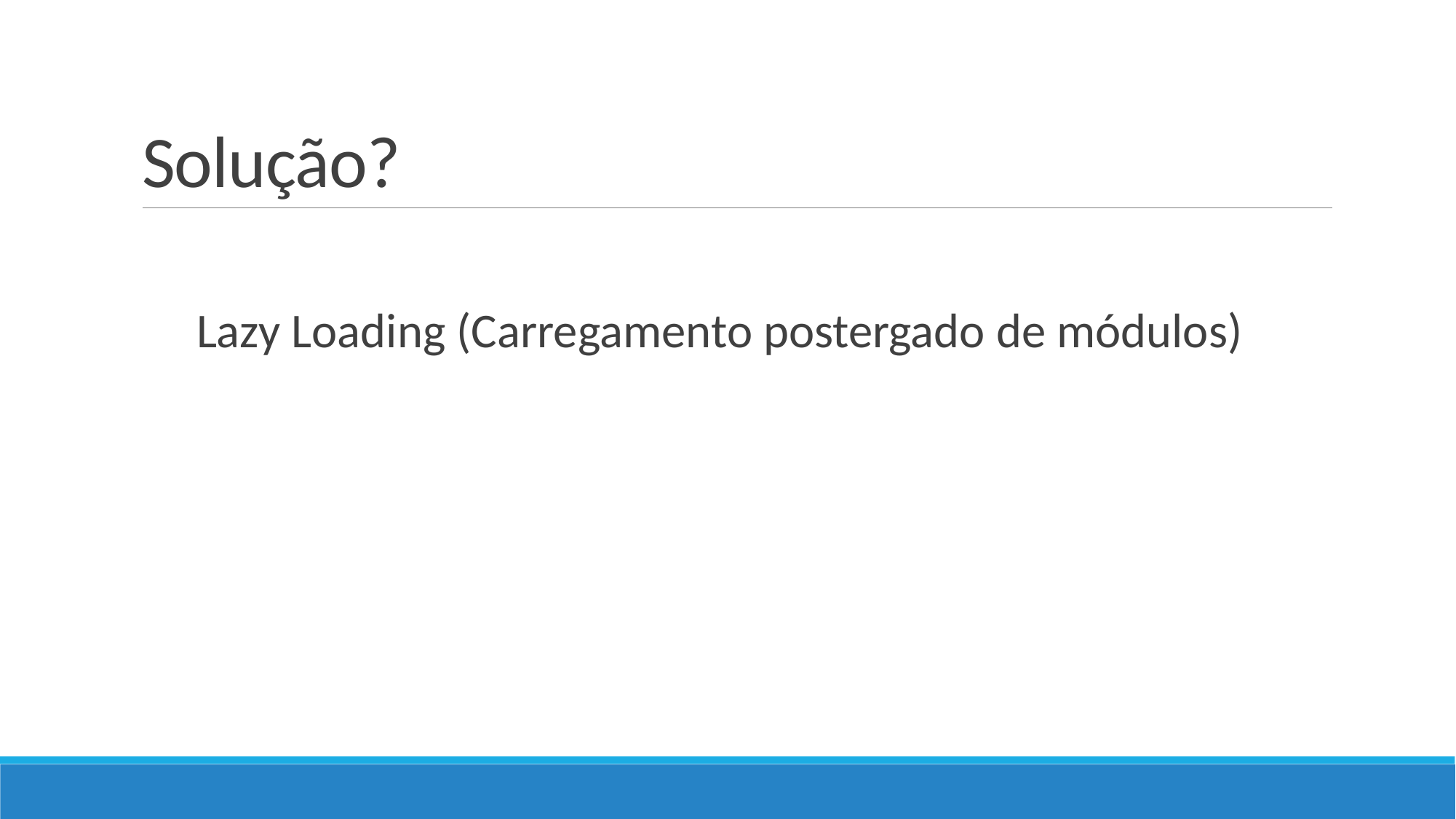

# Solução?

     Lazy Loading (Carregamento postergado de módulos)